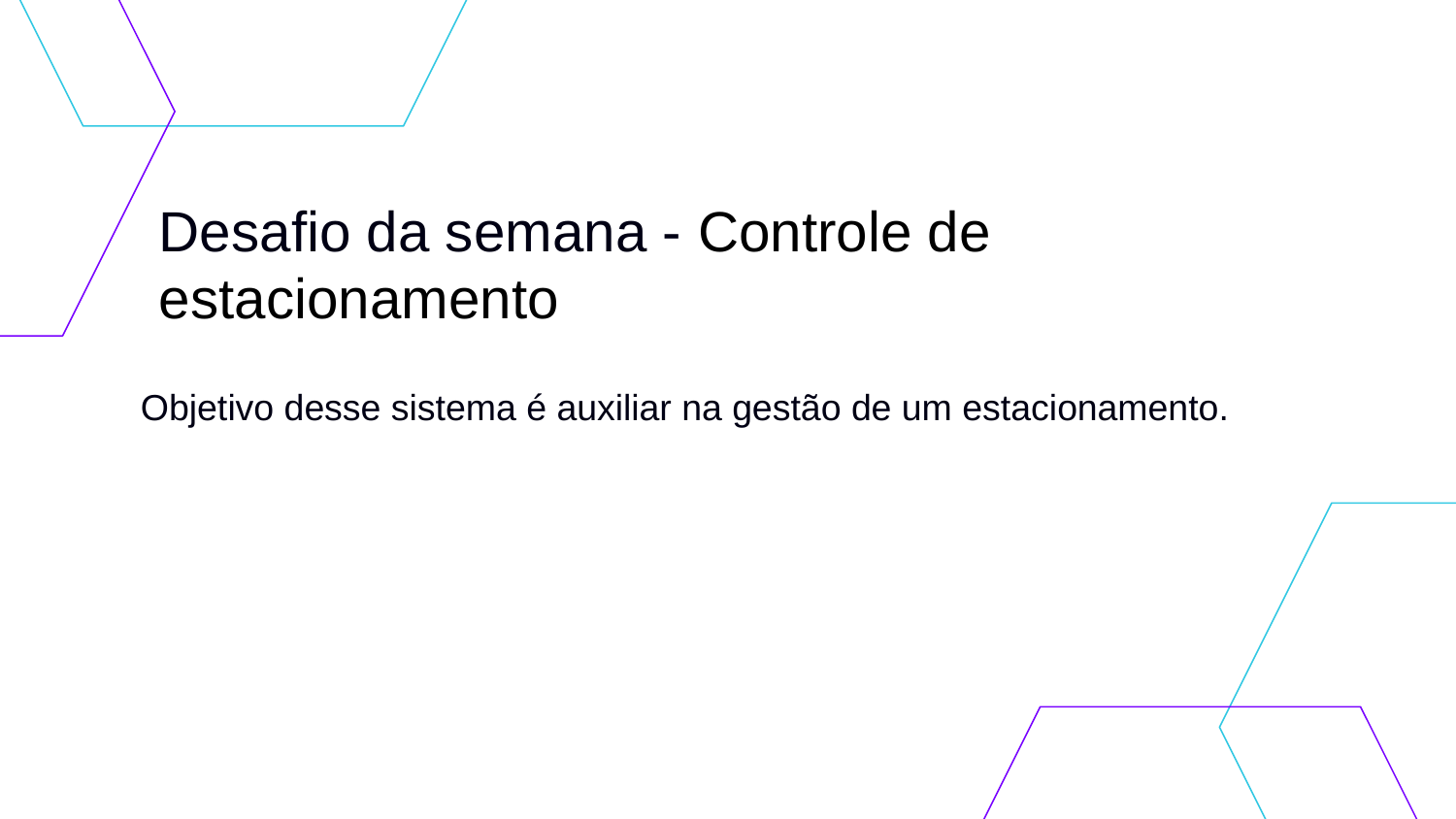

# Desafio da semana - Controle de estacionamento
Objetivo desse sistema é auxiliar na gestão de um estacionamento.